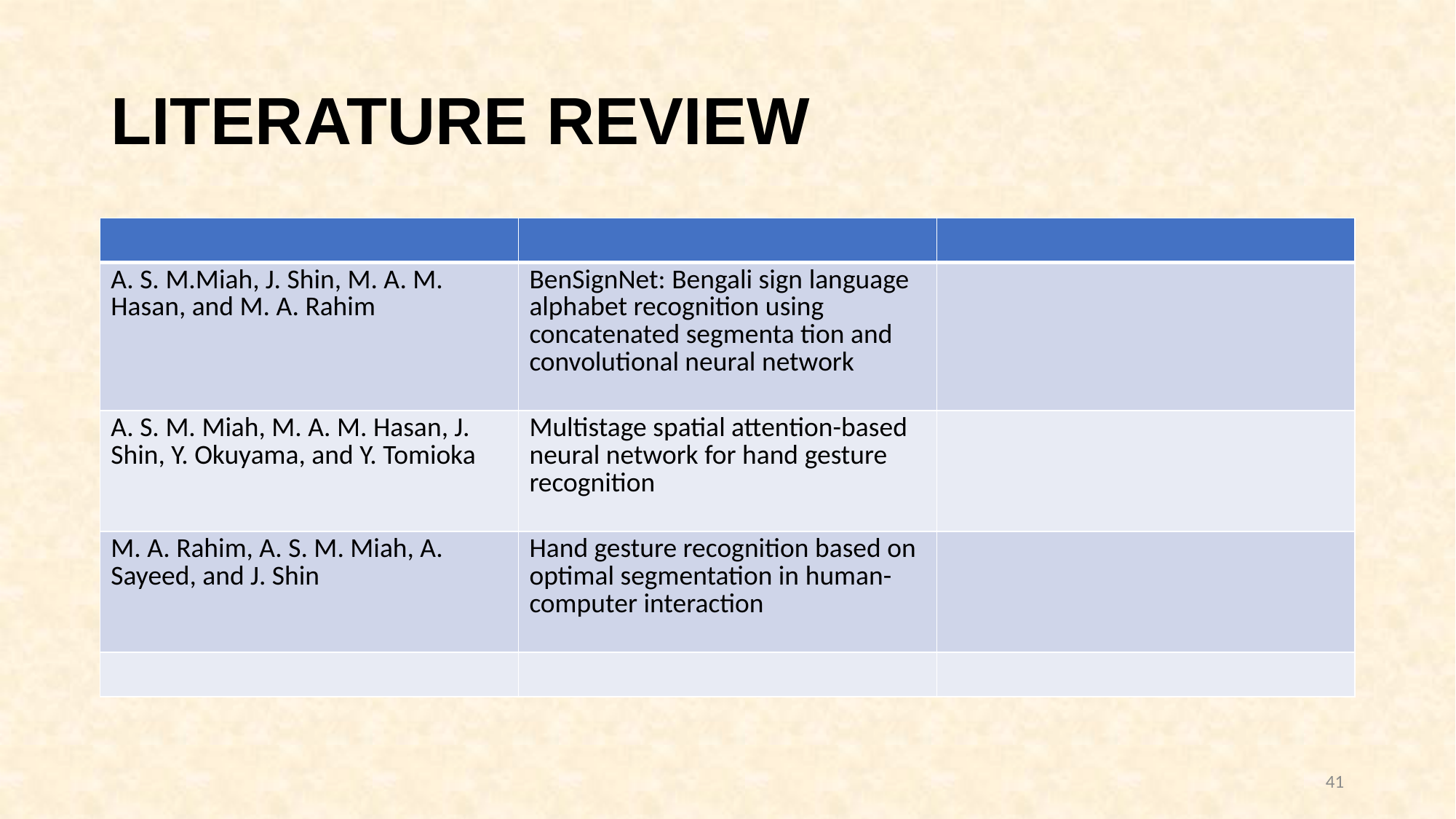

# LITERATURE REVIEW
|  |  |  |
| --- | --- | --- |
| A. S. M.Miah, J. Shin, M. A. M. Hasan, and M. A. Rahim | BenSignNet: Bengali sign language alphabet recognition using concatenated segmenta tion and convolutional neural network |  |
| A. S. M. Miah, M. A. M. Hasan, J. Shin, Y. Okuyama, and Y. Tomioka | Multistage spatial attention-based neural network for hand gesture recognition |  |
| M. A. Rahim, A. S. M. Miah, A. Sayeed, and J. Shin | Hand gesture recognition based on optimal segmentation in human-computer interaction |  |
|  |  |  |
41